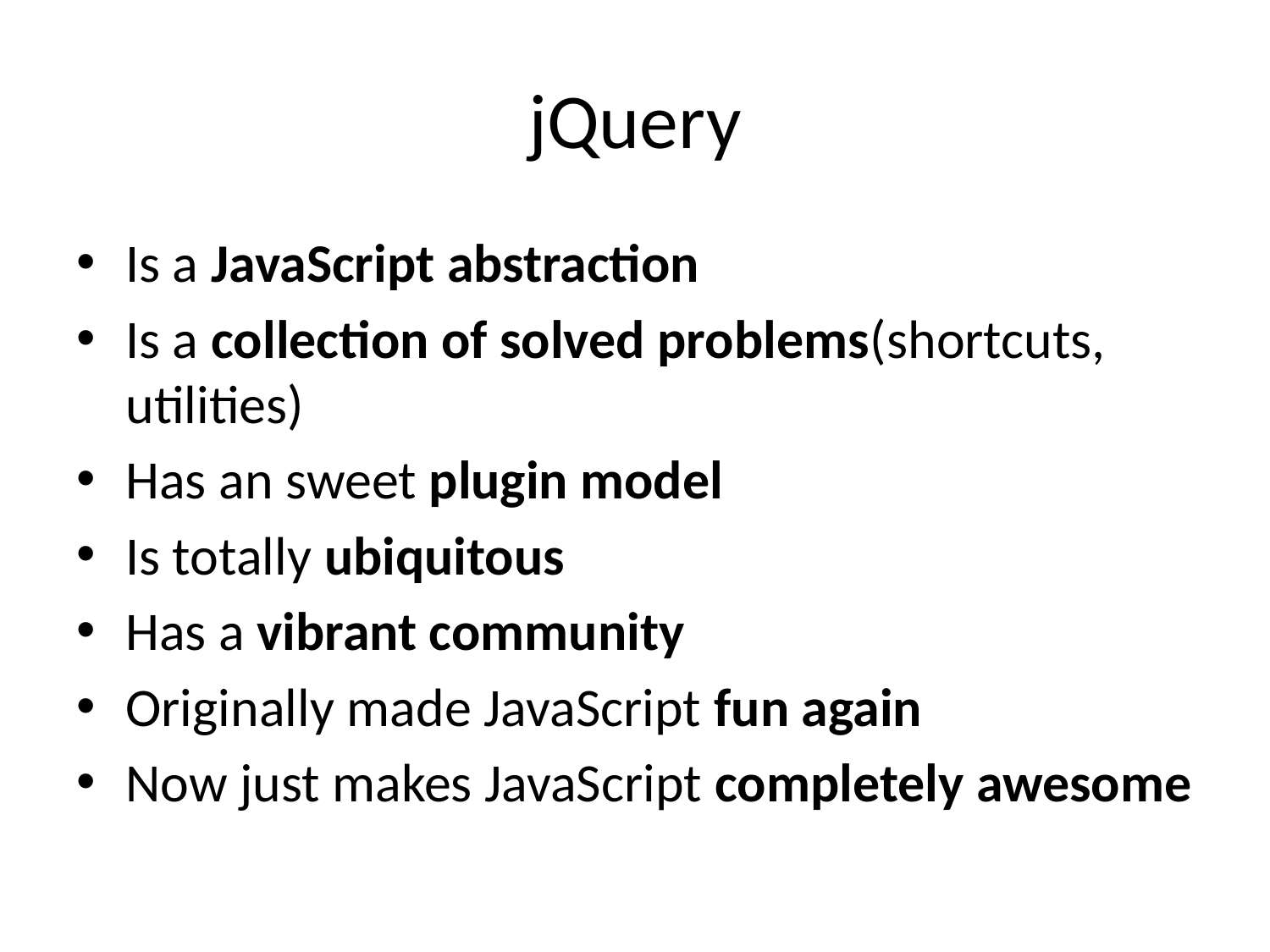

# jQuery
Is a JavaScript abstraction
Is a collection of solved problems(shortcuts, utilities)
Has an sweet plugin model
Is totally ubiquitous
Has a vibrant community
Originally made JavaScript fun again
Now just makes JavaScript completely awesome